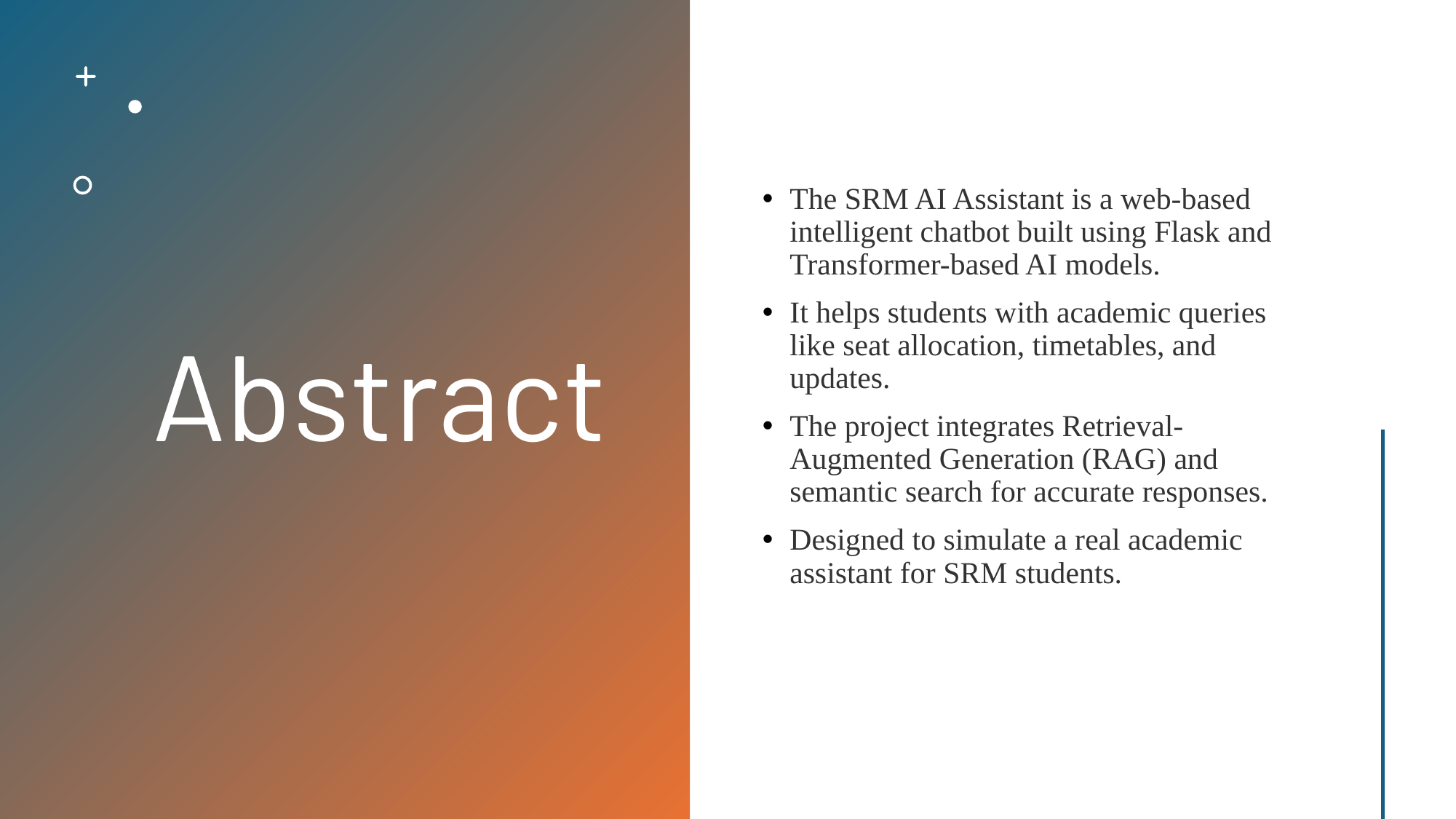

# Abstract
The SRM AI Assistant is a web-based intelligent chatbot built using Flask and Transformer-based AI models.
It helps students with academic queries like seat allocation, timetables, and updates.
The project integrates Retrieval-Augmented Generation (RAG) and semantic search for accurate responses.
Designed to simulate a real academic assistant for SRM students.